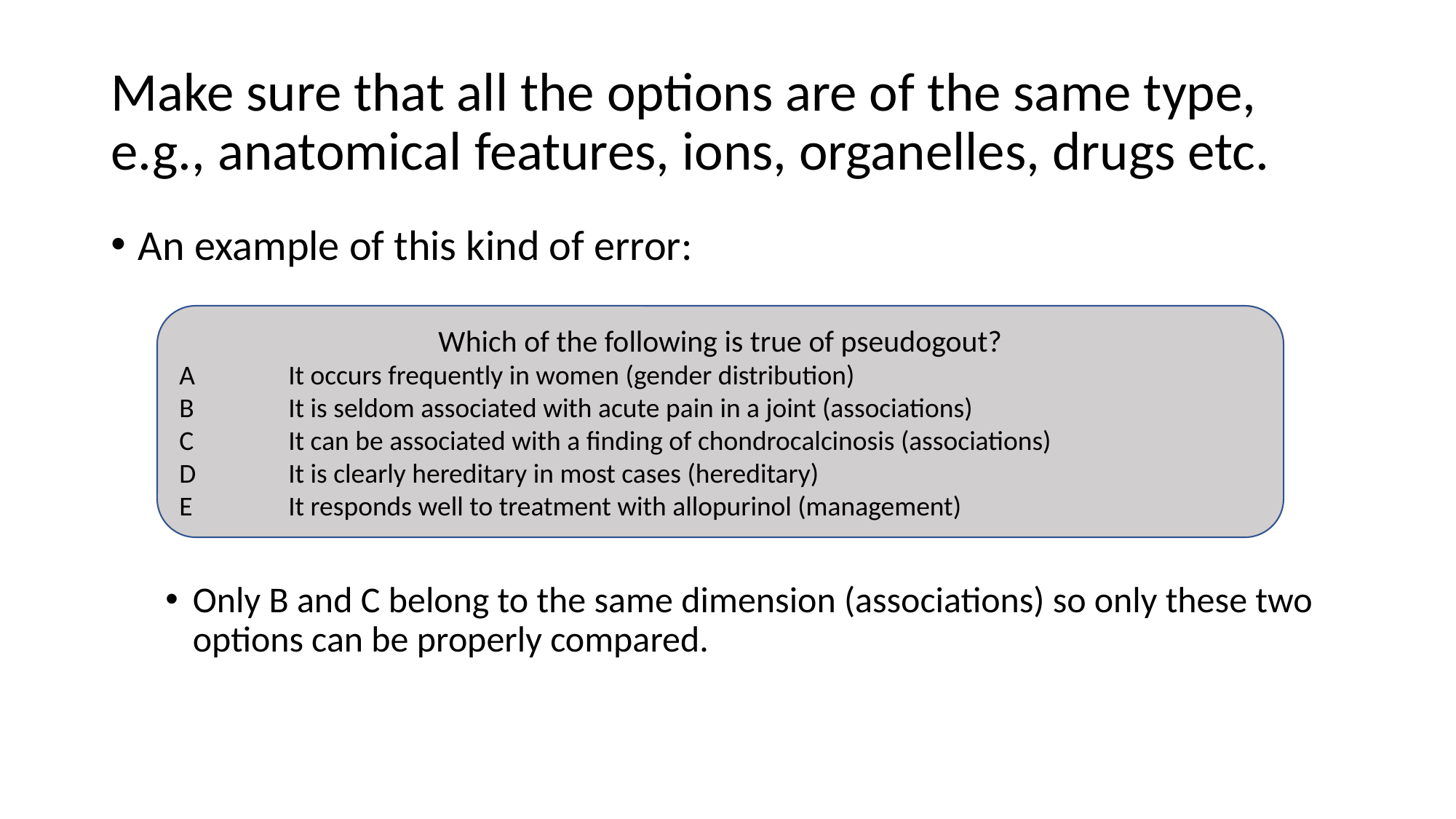

# Make sure that all the options are of the same type, e.g., anatomical features, ions, organelles, drugs etc.
An example of this kind of error:

Only B and C belong to the same dimension (associations) so only these two options can be properly compared.

Which of the following is true of pseudogout?
A 	It occurs frequently in women (gender distribution)
B 	It is seldom associated with acute pain in a joint (associations)
C 	It can be associated with a finding of chondrocalcinosis (associations)
D 	It is clearly hereditary in most cases (hereditary)
E 	It responds well to treatment with allopurinol (management)